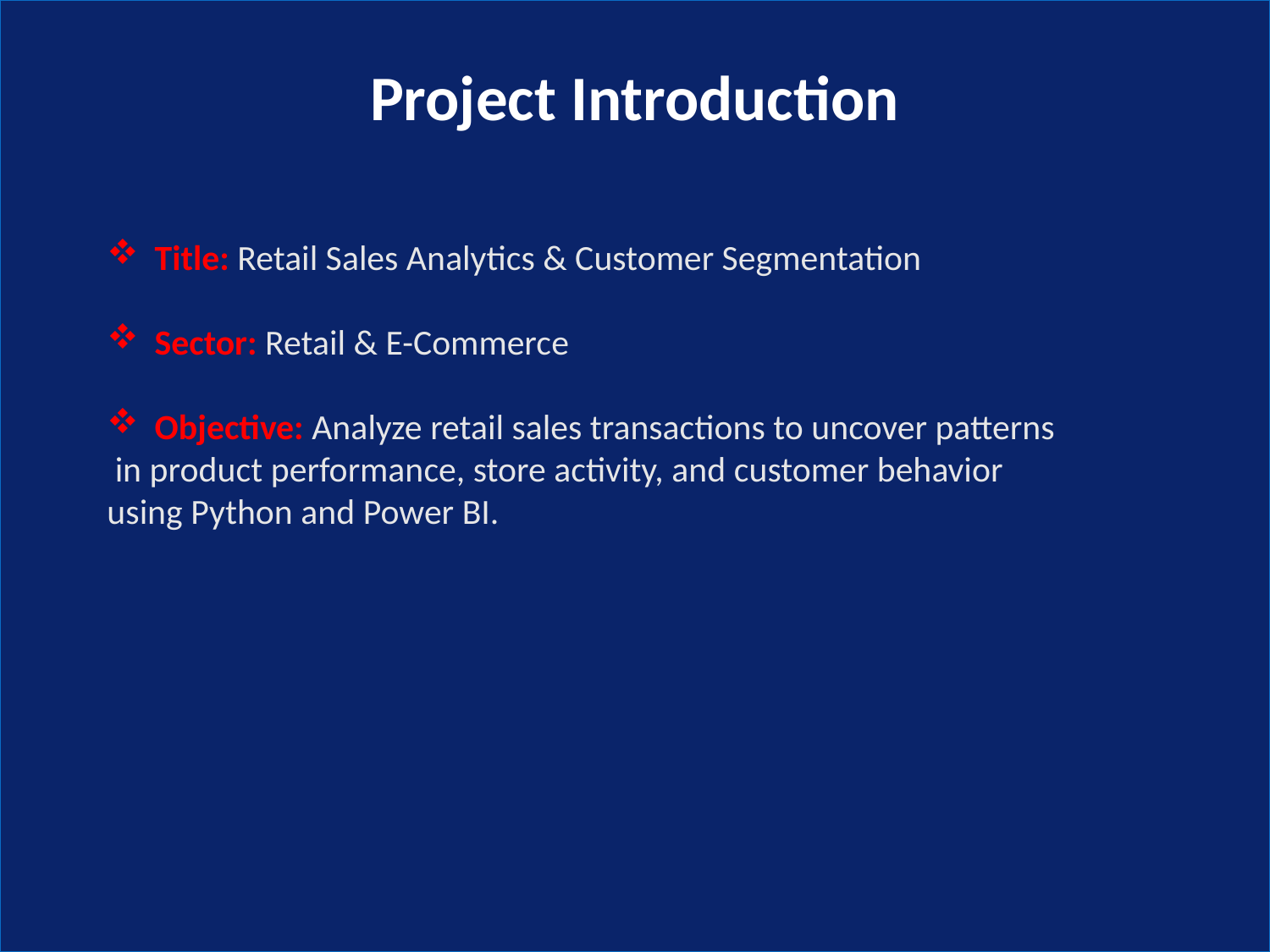

Project Introduction

Title: Retail Sales Analytics & Customer Segmentation

Sector: Retail & E-Commerce

Objective: Analyze retail sales transactions to uncover patterns
 in product performance, store activity, and customer behavior
using Python and Power BI.